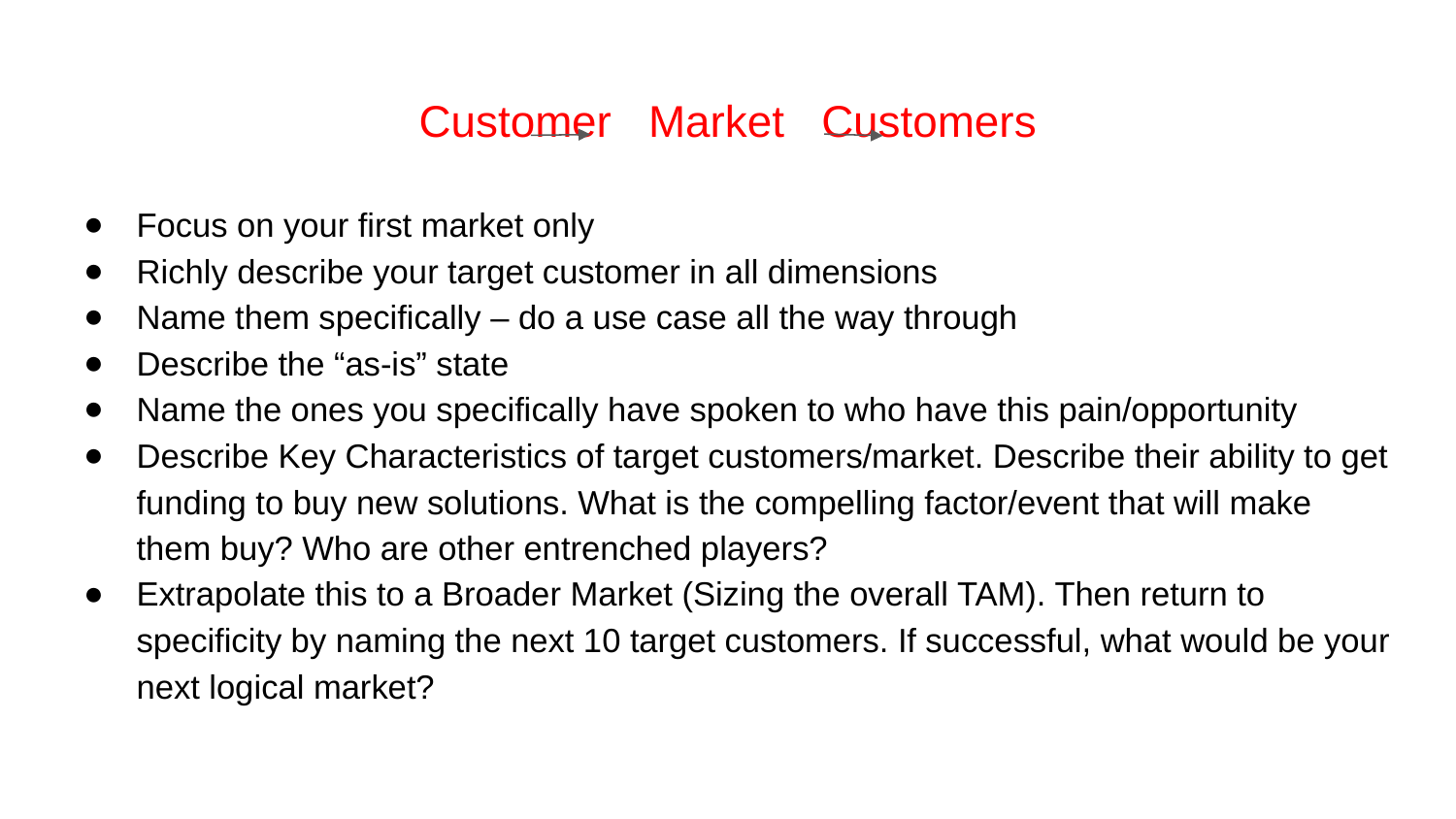

# Customer   Market   Customers

Focus on your first market only
Richly describe your target customer in all dimensions
Name them specifically – do a use case all the way through
Describe the “as-is” state
Name the ones you specifically have spoken to who have this pain/opportunity
Describe Key Characteristics of target customers/market. Describe their ability to get funding to buy new solutions. What is the compelling factor/event that will make them buy? Who are other entrenched players?
Extrapolate this to a Broader Market (Sizing the overall TAM). Then return to specificity by naming the next 10 target customers. If successful, what would be your next logical market?